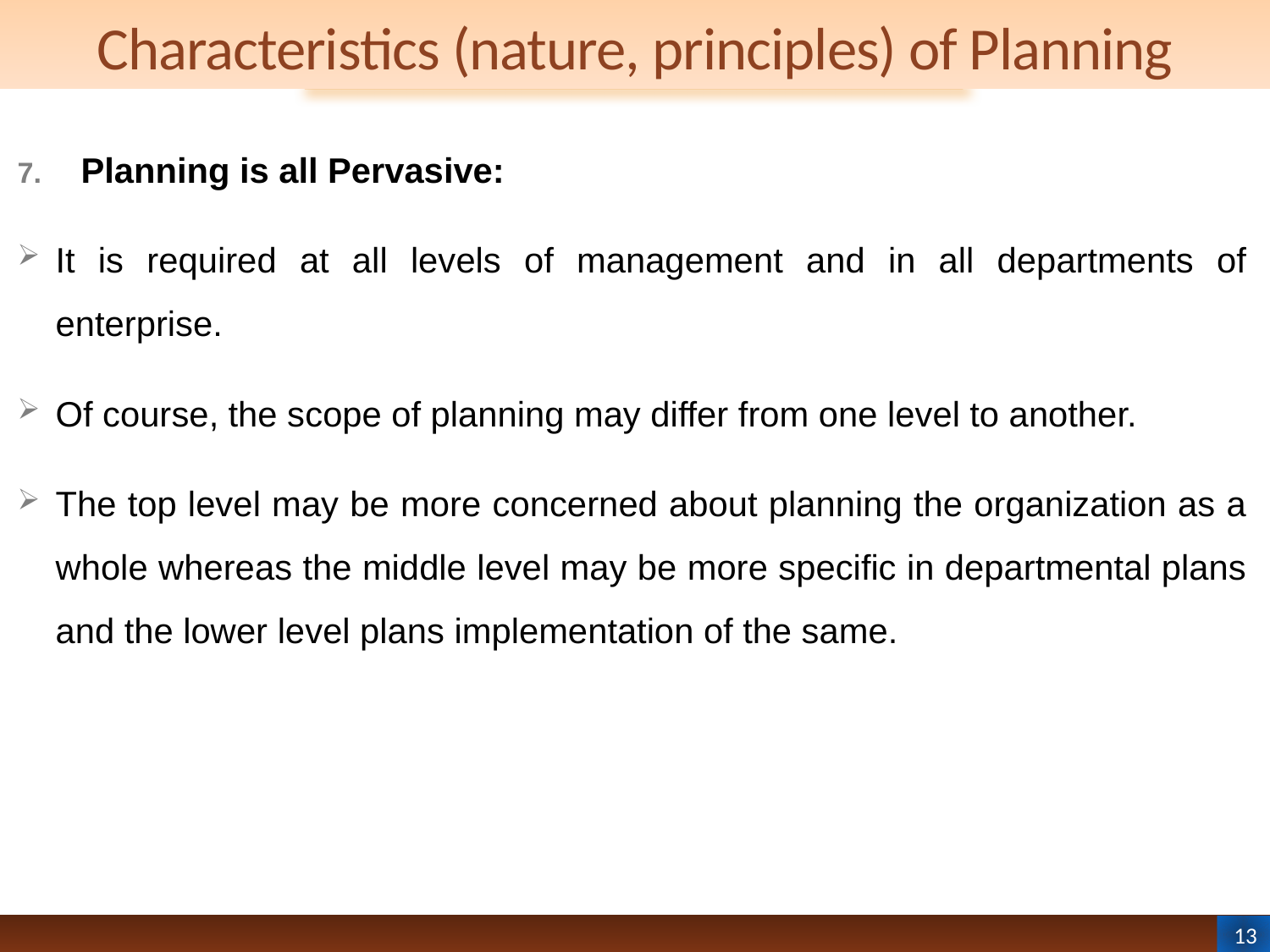

# Characteristics (nature, principles) of Planning
Planning is all Pervasive:
It is required at all levels of management and in all departments of enterprise.
Of course, the scope of planning may differ from one level to another.
The top level may be more concerned about planning the organization as a whole whereas the middle level may be more specific in departmental plans and the lower level plans implementation of the same.
13